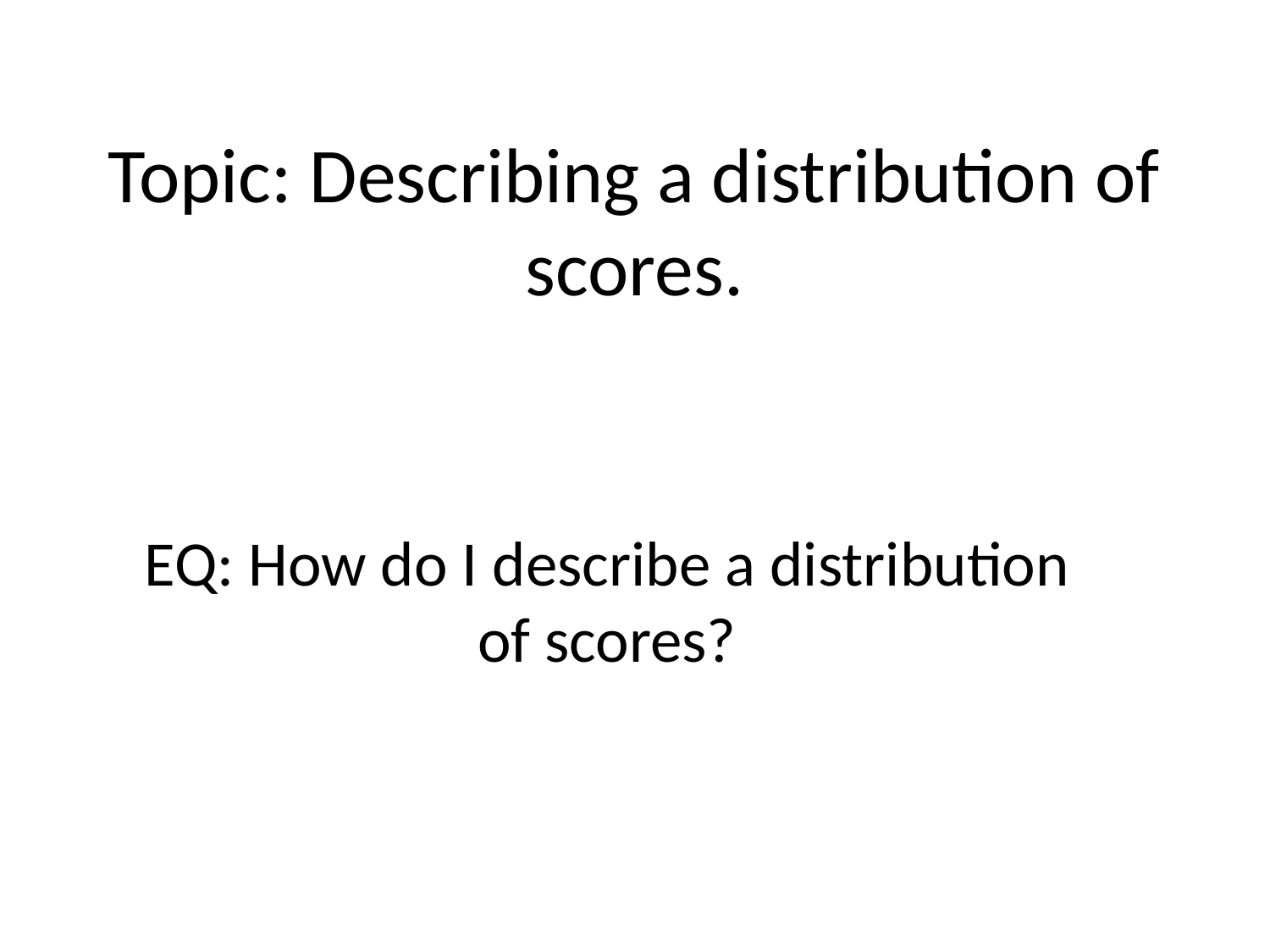

# Topic: Describing a distribution of scores.
EQ: How do I describe a distribution of scores?